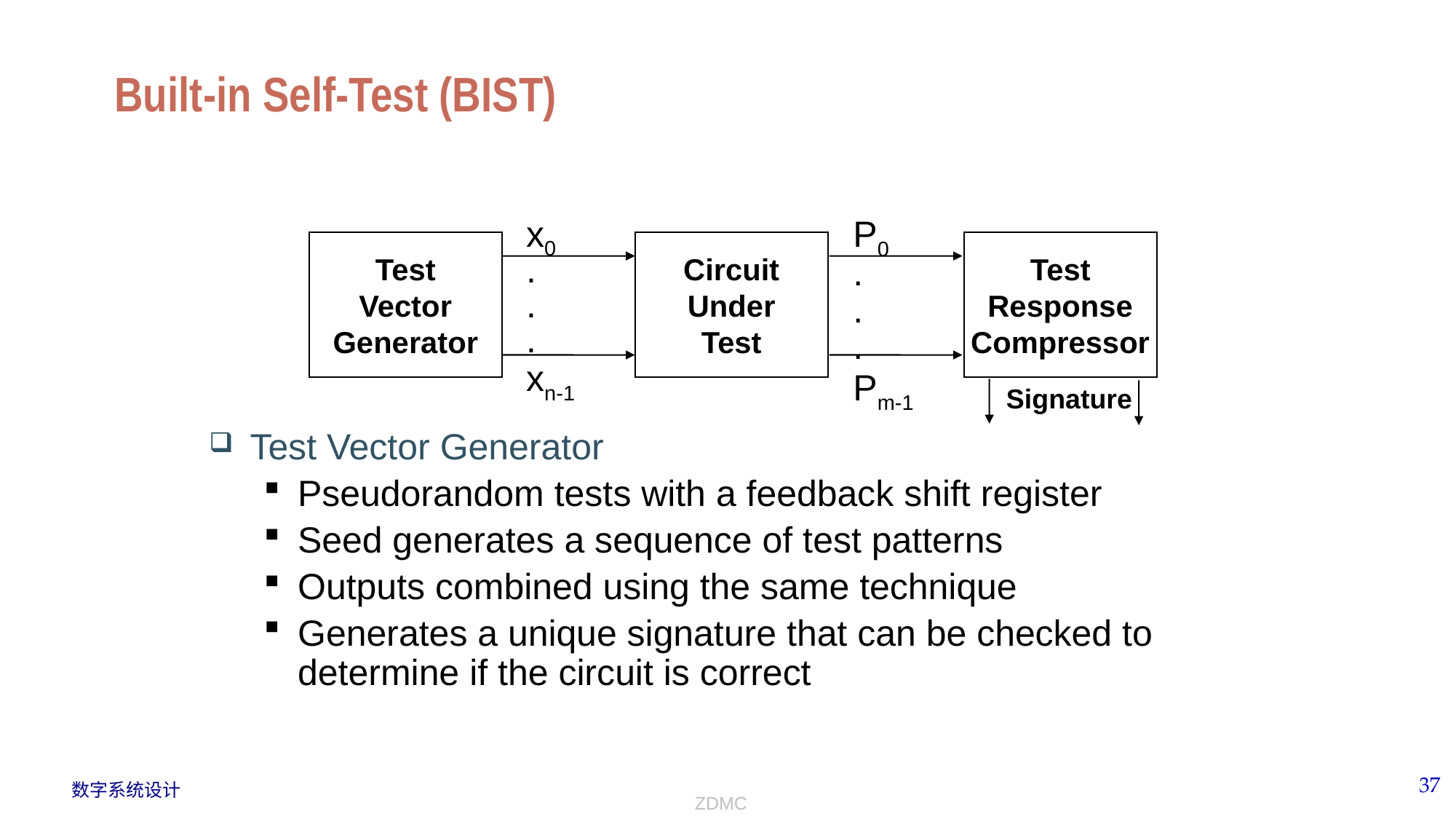

# Built-in Self-Test (BIST)
P0
.
.
.
Pm-1
x0
.
.
.
xn-1
Test
Vector
Generator
Circuit
Under
Test
Test
Response
Compressor

Signature

Test Vector Generator
Pseudorandom tests with a feedback shift register
Seed generates a sequence of test patterns
Outputs combined using the same technique
Generates a unique signature that can be checked to determine if the circuit is correct
ZDMC
37